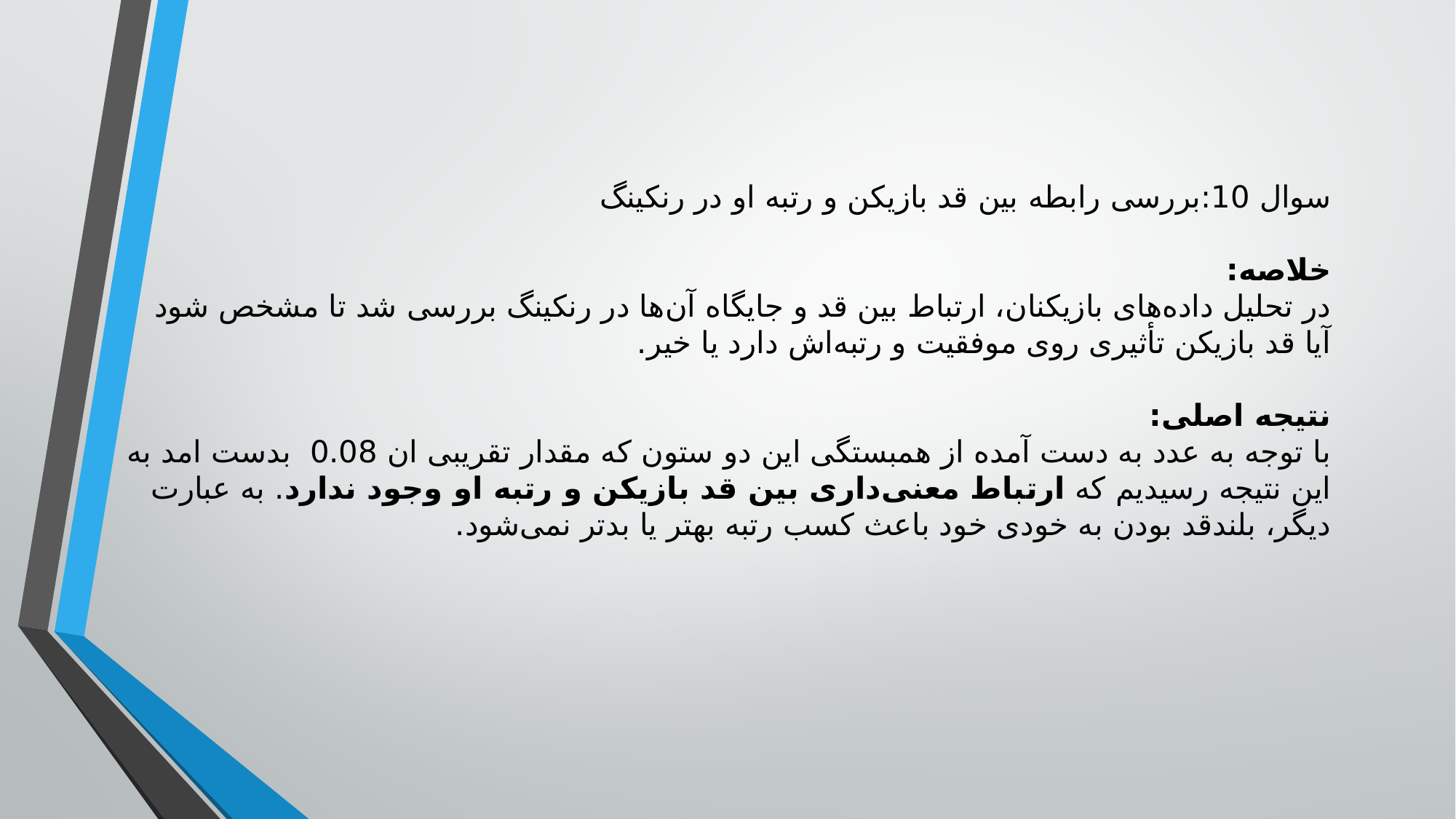

سوال 10:بررسی رابطه بین قد بازیکن و رتبه او در رنکینگ

خلاصه:
در تحلیل داده‌های بازیکنان، ارتباط بین قد و جایگاه آن‌ها در رنکینگ بررسی شد تا مشخص شود آیا قد بازیکن تأثیری روی موفقیت و رتبه‌اش دارد یا خیر.

نتیجه اصلی:
با توجه به عدد به دست آمده از همبستگی این دو ستون که مقدار تقریبی ان 0.08  بدست امد به این نتیجه رسیدیم که ارتباط معنی‌داری بین قد بازیکن و رتبه او وجود ندارد. به عبارت دیگر، بلندقد بودن به خودی خود باعث کسب رتبه بهتر یا بدتر نمی‌شود.